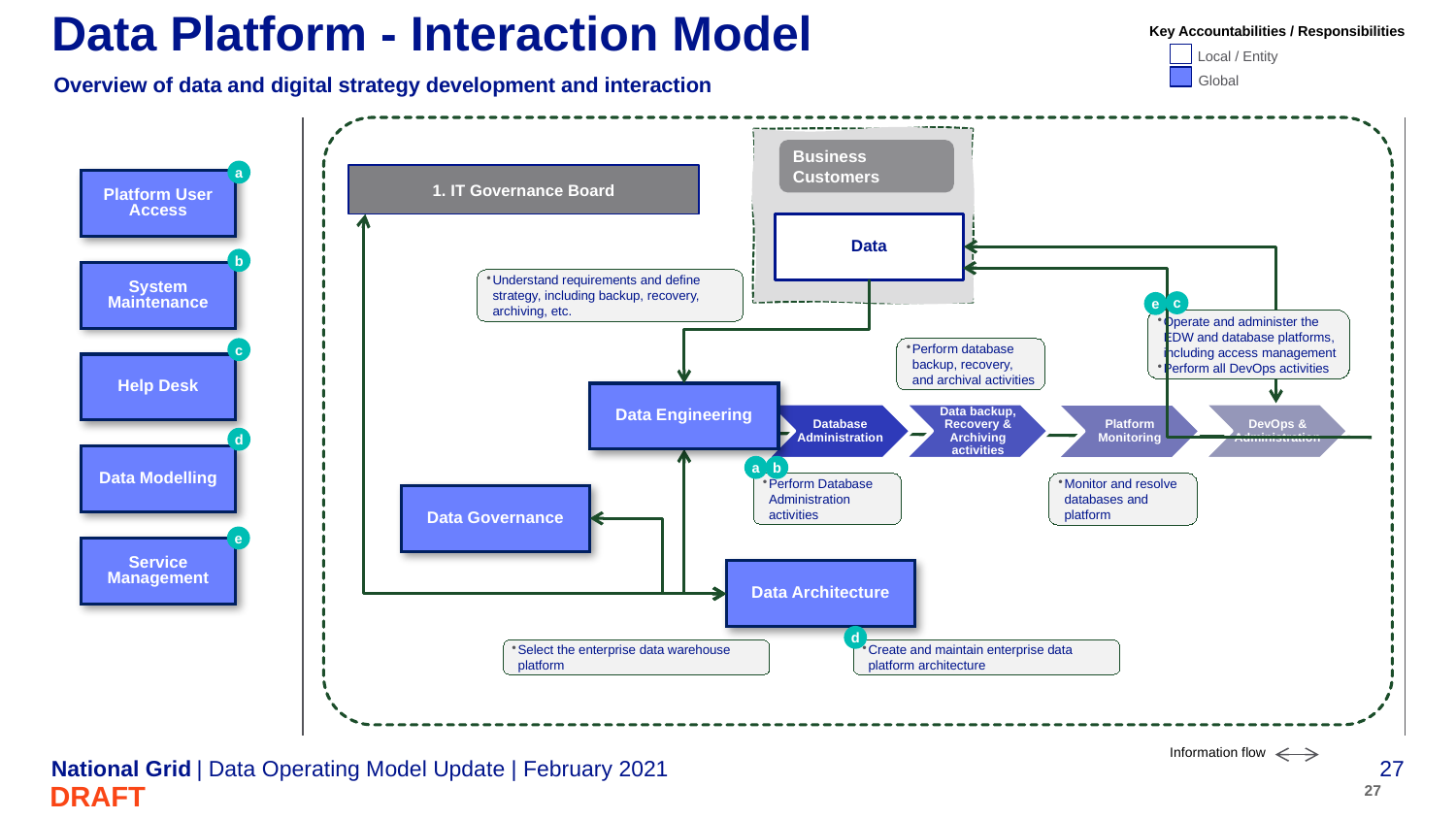

# Data Platform - Interaction Model
Key Accountabilities / Responsibilities

Local / Entity

Global
Overview of data and digital strategy development and interaction

Business Customers
a
1. IT Governance Board
Platform User Access
Data
b
System Maintenance
Understand requirements and define strategy, including backup, recovery, archiving, etc.
c
e
Operate and administer the EDW and database platforms, including access management
Perform all DevOps activities
c
Perform database backup, recovery, and archival activities
Help Desk
Data Engineering

Database Administration

Data backup, Recovery & Archiving activities

DevOps & Administration

Platform Monitoring
d
Data Modelling
a
b
Perform Database Administration activities
Monitor and resolve databases and platform
Data Governance
e
Service Management
Data Architecture
d
Select the enterprise data warehouse platform
Create and maintain enterprise data platform architecture
Information flow
| Data Operating Model Update | February 2021
DRAFT
27